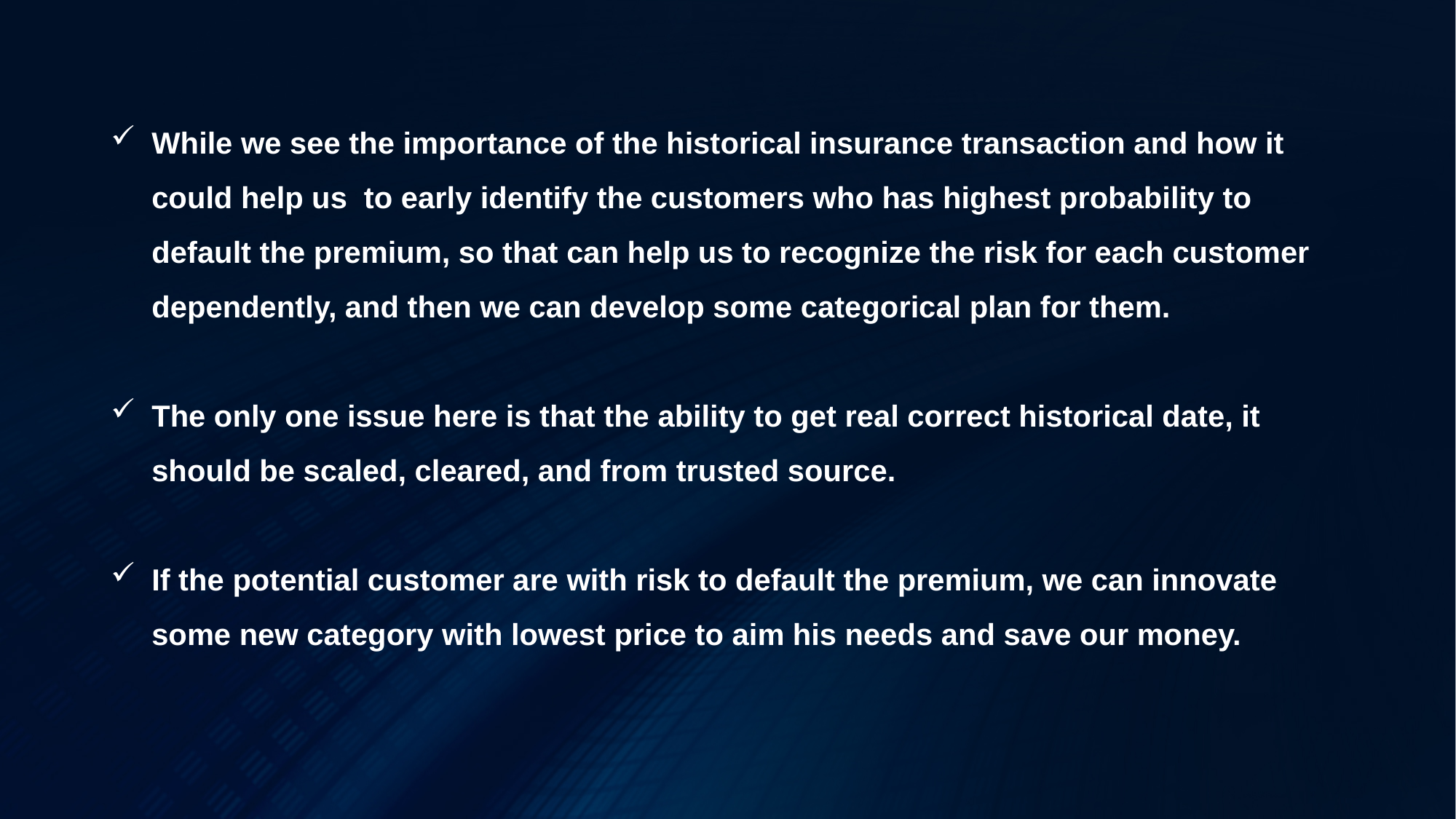

While we see the importance of the historical insurance transaction and how it could help us  to early identify the customers who has highest probability to default the premium, so that can help us to recognize the risk for each customer dependently, and then we can develop some categorical plan for them.

The only one issue here is that the ability to get real correct historical date, it should be scaled, cleared, and from trusted source.

If the potential customer are with risk to default the premium, we can innovate some new category with lowest price to aim his needs and save our money.